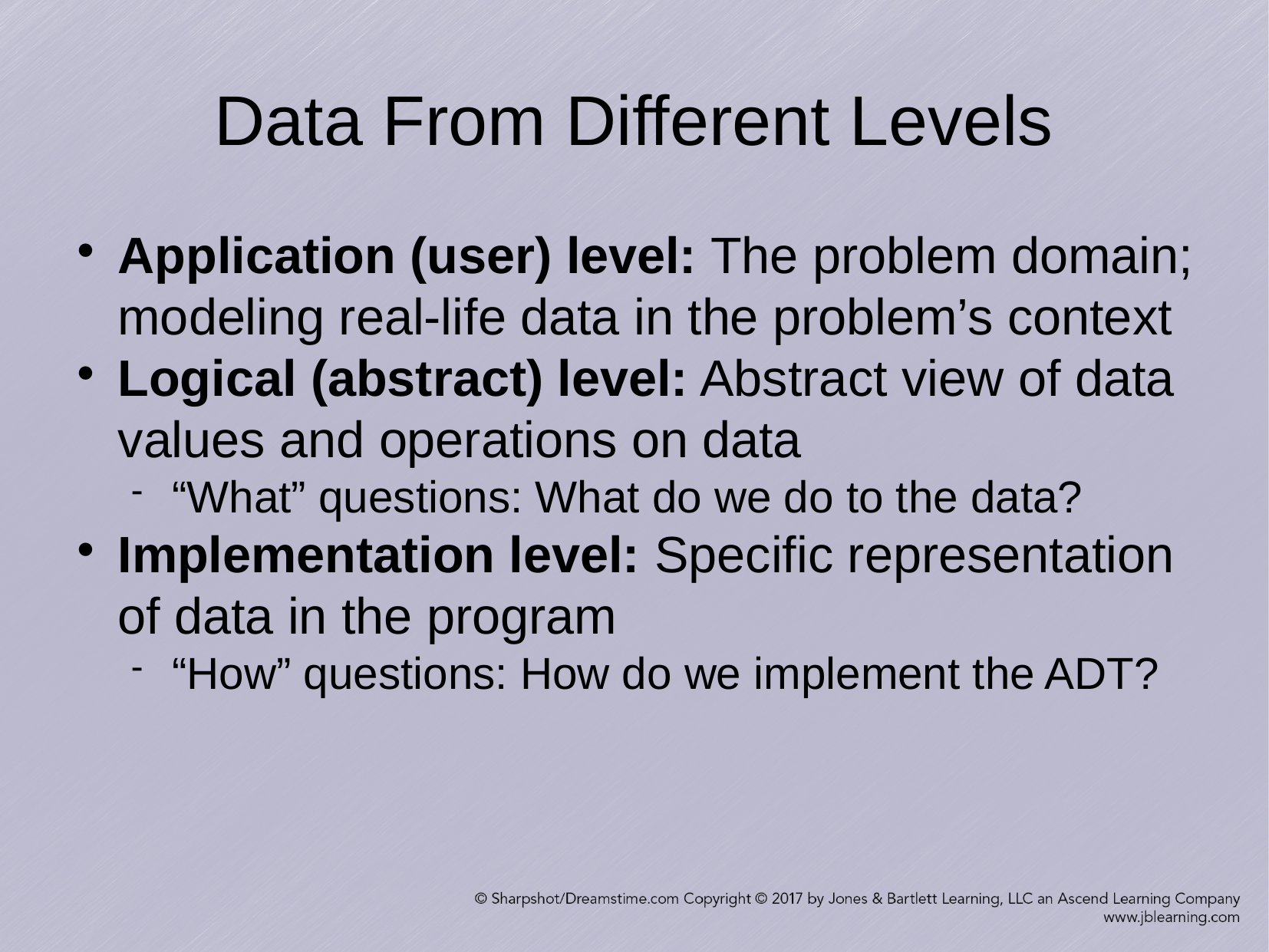

Data From Different Levels
Application (user) level: The problem domain; modeling real-life data in the problem’s context
Logical (abstract) level: Abstract view of data values and operations on data
“What” questions: What do we do to the data?
Implementation level: Specific representation of data in the program
“How” questions: How do we implement the ADT?